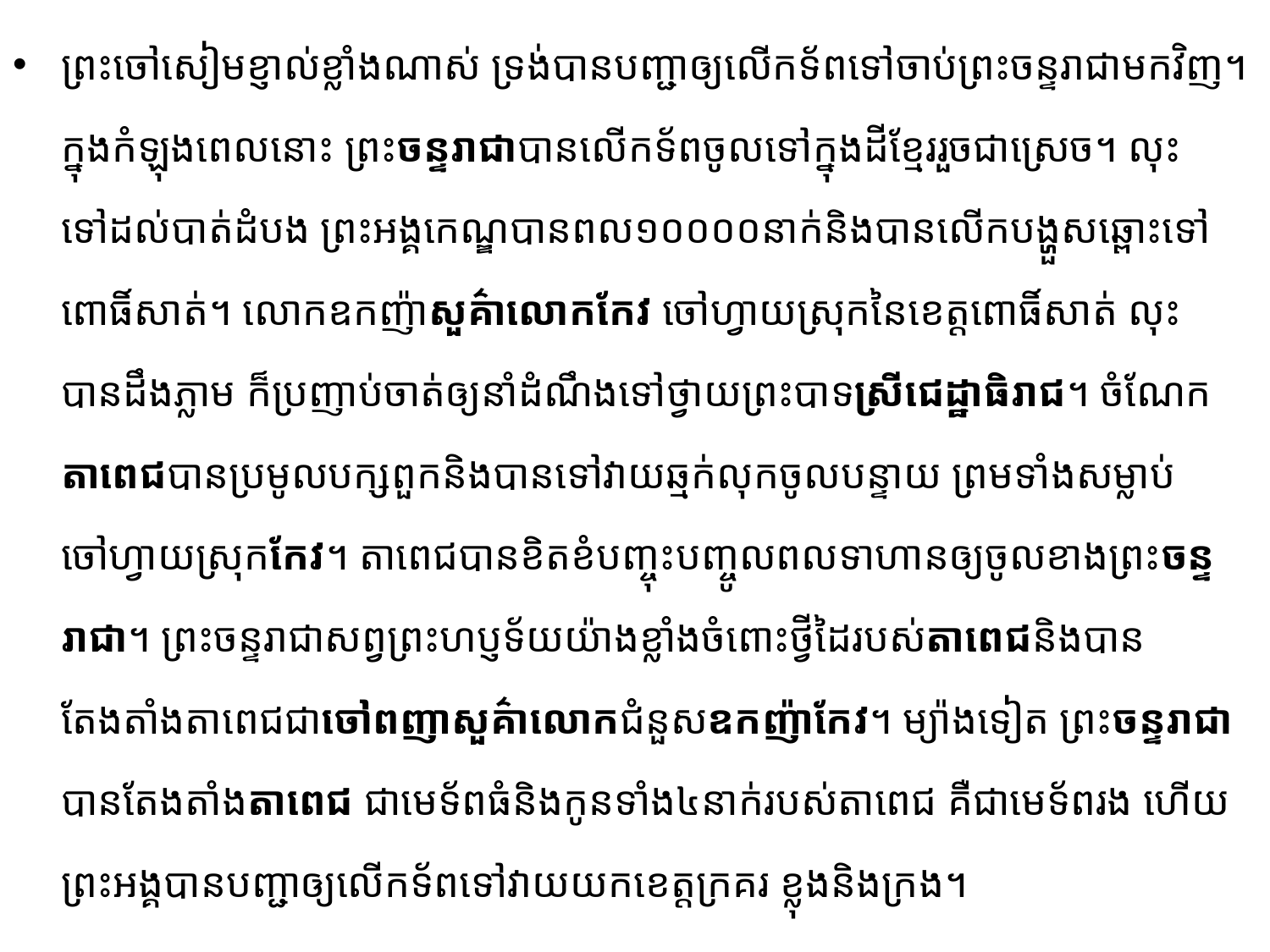

ព្រះចៅសៀម​ខ្ញាល់ខ្លាំងណាស់​ ទ្រង់បានបញ្ជាឲ្យ​លើកទ័ព​ទៅចាប់​ព្រះចន្ទរាជា​មកវិញ។ ក្នុងកំឡុងពេលនោះ ព្រះចន្ទរាជាបានលើកទ័ពចូលទៅក្នុងដីខ្មែររួចជាស្រេច។ លុះទៅដល់បាត់ដំបង ព្រះអង្គកេណ្ឌបានពល១០០០០នាក់និងបានលើកបង្ហួសឆ្ពោះទៅពោធិ៍សាត់។ លោកឧកញ៉ាសួគ៌ាលោកកែវ ចៅ​ហ្វាយស្រុកនៃខេត្តពោធិ៍សាត់ លុះបានដឹងភ្លាម ក៏ប្រញាប់ចាត់ឲ្យនាំដំណឹងទៅថ្វាយព្រះបាទស្រីជេដ្ឋាធិរាជ។ ចំណែក តាពេជបានប្រមូលបក្សពួកនិងបានទៅវាយឆ្មក់លុកចូលបន្ទាយ ព្រមទាំងសម្លាប់ចៅហ្វាយ​ស្រុក​កែវ​។ តាពេជបានខិតខំបញ្ចុះបញ្ចូលពលទាហានឲ្យចូលខាងព្រះចន្ទរាជា។ ព្រះចន្ទរាជា​សព្វព្រះហប្ញទ័យយ៉ាងខ្លាំង​ចំពោះ​ថ្វីដៃរបស់តាពេជនិងបានតែងតាំងតាពេជជាចៅពញាសួគ៌ាលោកជំនួសឧកញ៉ាកែវ។ ម្យ៉ាងទៀត ព្រះ​ចន្ទ​រាជា បានតែងតាំងតាពេជ ជាមេទ័ពធំនិងកូនទាំង៤នាក់របស់តាពេជ គឺជាមេទ័ពរង ហើយព្រះអង្គបានបញ្ជា​ឲ្យ​លើកទ័ពទៅវាយយកខេត្តក្រគរ ខ្លុងនិងក្រង។